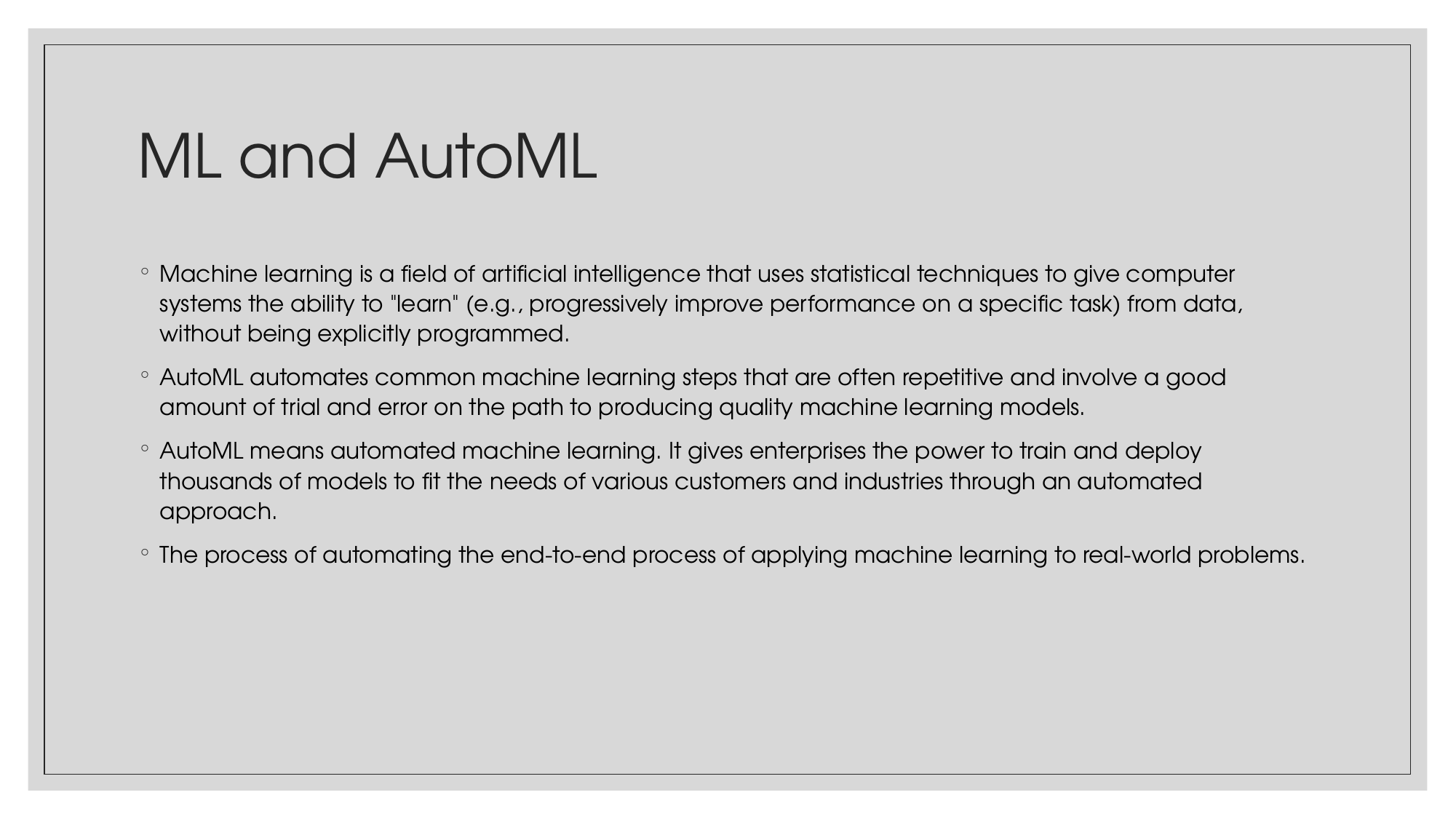

# ML and AutoML
Machine learning is a field of artificial intelligence that uses statistical techniques to give computer systems the ability to "learn" (e.g., progressively improve performance on a specific task) from data, without being explicitly programmed.
AutoML automates common machine learning steps that are often repetitive and involve a good amount of trial and error on the path to producing quality machine learning models.
AutoML means automated machine learning. It gives enterprises the power to train and deploy thousands of models to fit the needs of various customers and industries through an automated approach.
The process of automating the end-to-end process of applying machine learning to real-world problems.